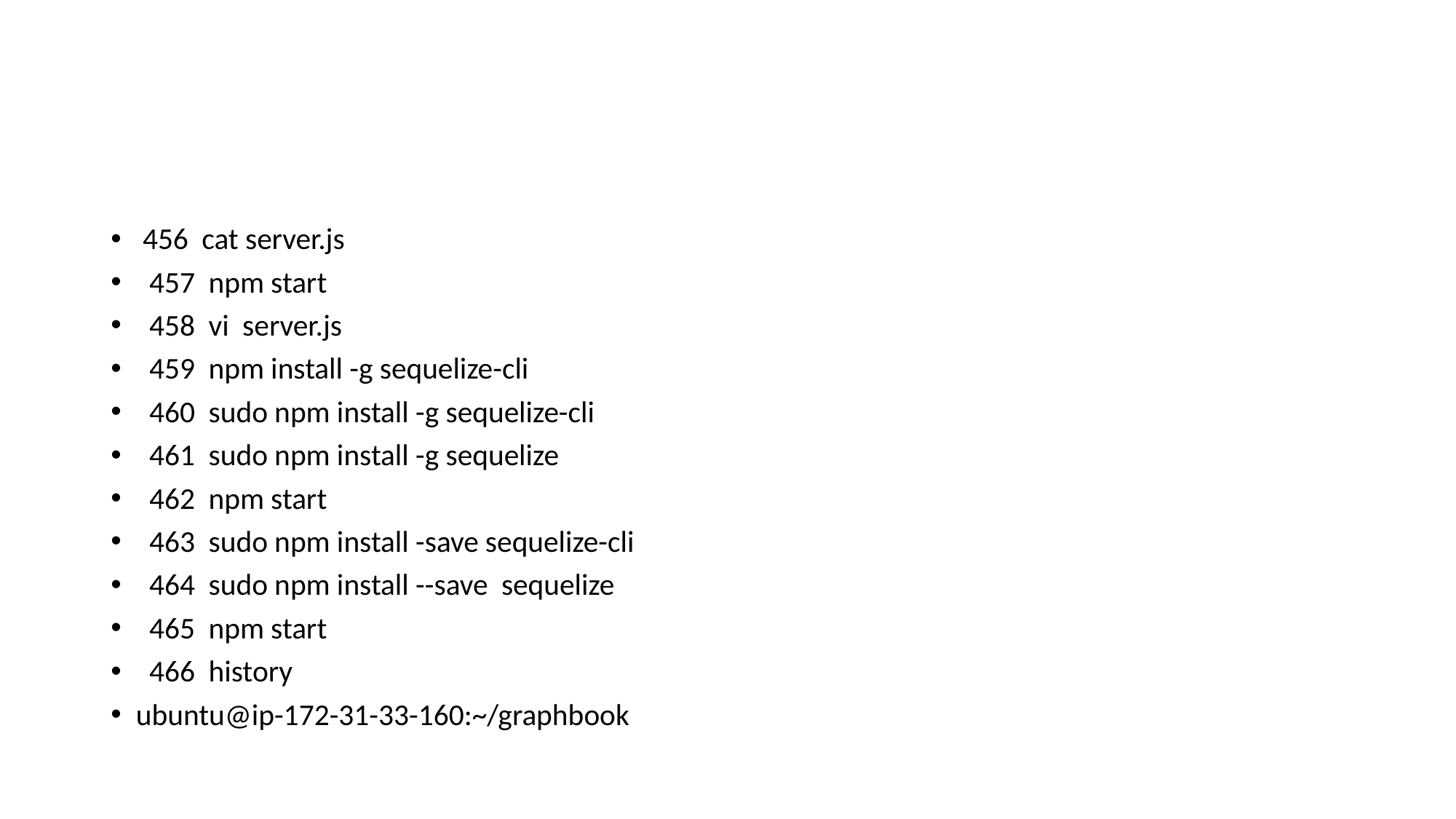

#
 456  cat server.js
  457  npm start
  458  vi  server.js
  459  npm install -g sequelize-cli
  460  sudo npm install -g sequelize-cli
  461  sudo npm install -g sequelize
  462  npm start
  463  sudo npm install -save sequelize-cli
  464  sudo npm install --save  sequelize
  465  npm start
  466  history
ubuntu@ip-172-31-33-160:~/graphbook